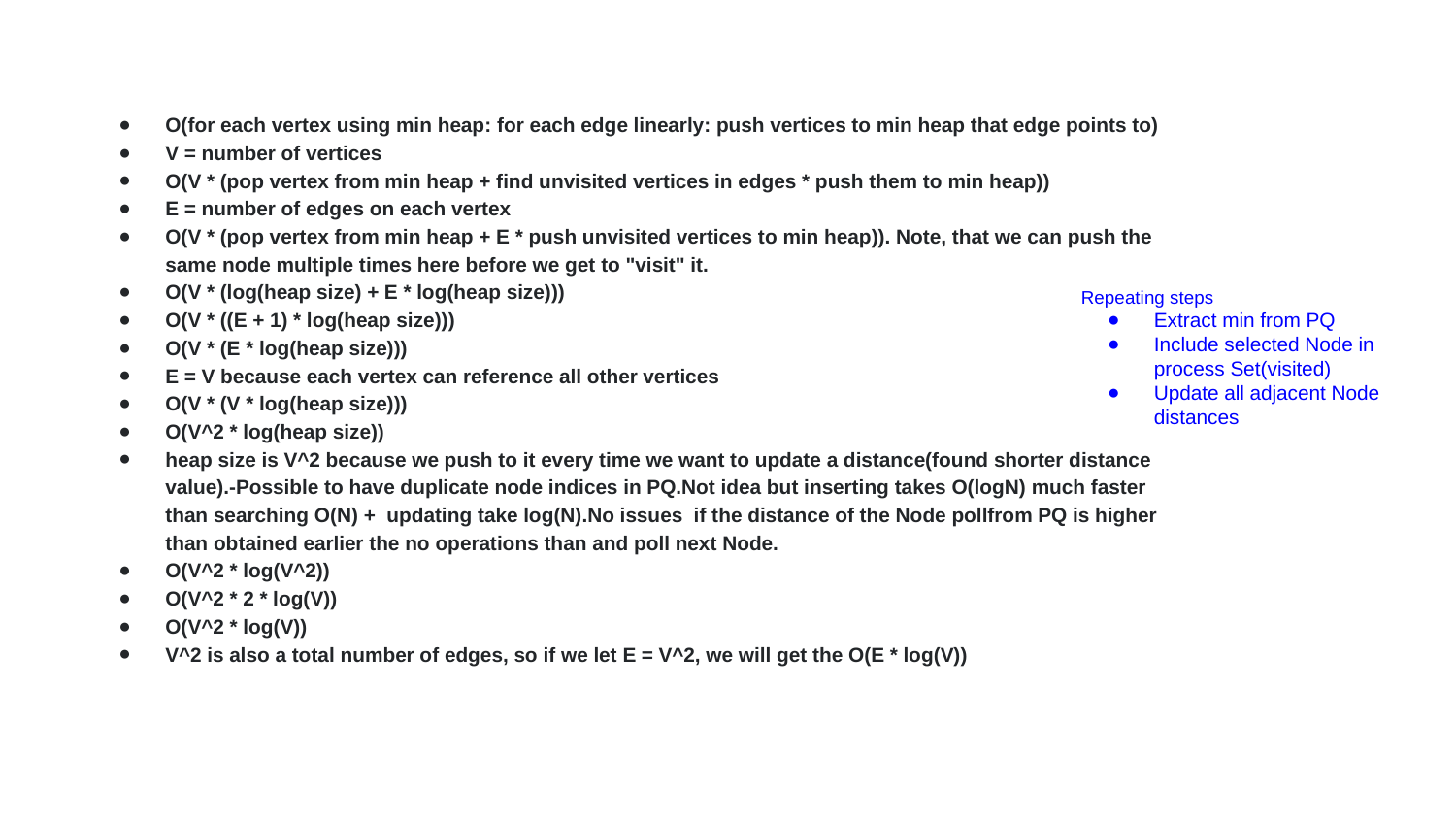

O(for each vertex using min heap: for each edge linearly: push vertices to min heap that edge points to)
V = number of vertices
O(V * (pop vertex from min heap + find unvisited vertices in edges * push them to min heap))
E = number of edges on each vertex
O(V * (pop vertex from min heap + E * push unvisited vertices to min heap)). Note, that we can push the same node multiple times here before we get to "visit" it.
O(V * (log(heap size) + E * log(heap size)))
O(V * ((E + 1) * log(heap size)))
O(V * (E * log(heap size)))
E = V because each vertex can reference all other vertices
O(V * (V * log(heap size)))
O(V^2 * log(heap size))
heap size is V^2 because we push to it every time we want to update a distance(found shorter distance value).-Possible to have duplicate node indices in PQ.Not idea but inserting takes O(logN) much faster than searching O(N) +  updating take log(N).No issues  if the distance of the Node pollfrom PQ is higher than obtained earlier the no operations than and poll next Node.
O(V^2 * log(V^2))
O(V^2 * 2 * log(V))
O(V^2 * log(V))
V^2 is also a total number of edges, so if we let E = V^2, we will get the O(E * log(V))

Repeating steps
Extract min from PQ
Include selected Node in process Set(visited)
Update all adjacent Node distances